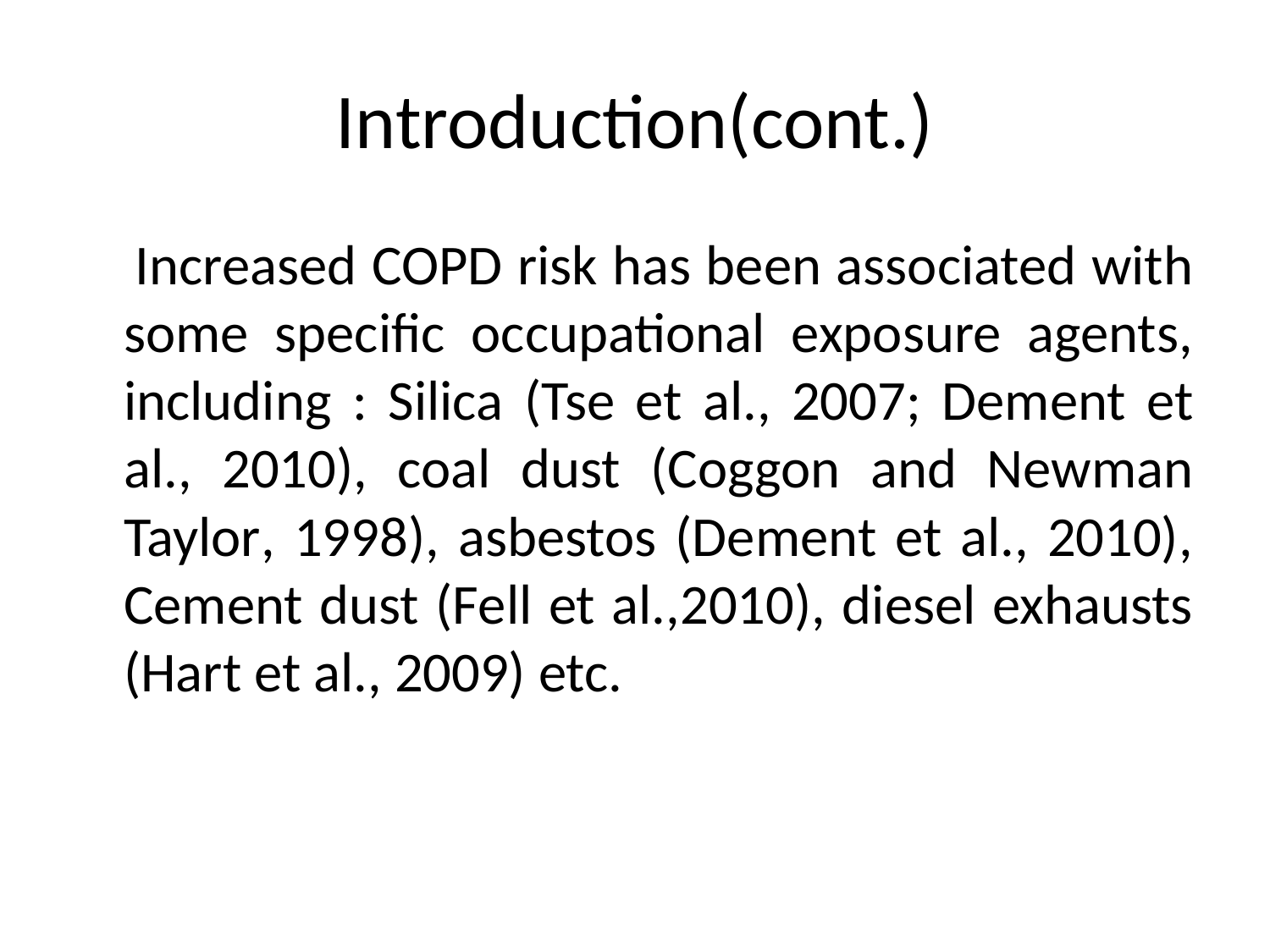

# Introduction(cont.)
    Increased COPD risk has been associated with some specific occupational exposure agents, including : Silica (Tse et al., 2007; Dement et al., 2010), coal dust (Coggon and Newman Taylor, 1998), asbestos (Dement et al., 2010), Cement dust (Fell et al.,2010), diesel exhausts (Hart et al., 2009) etc.